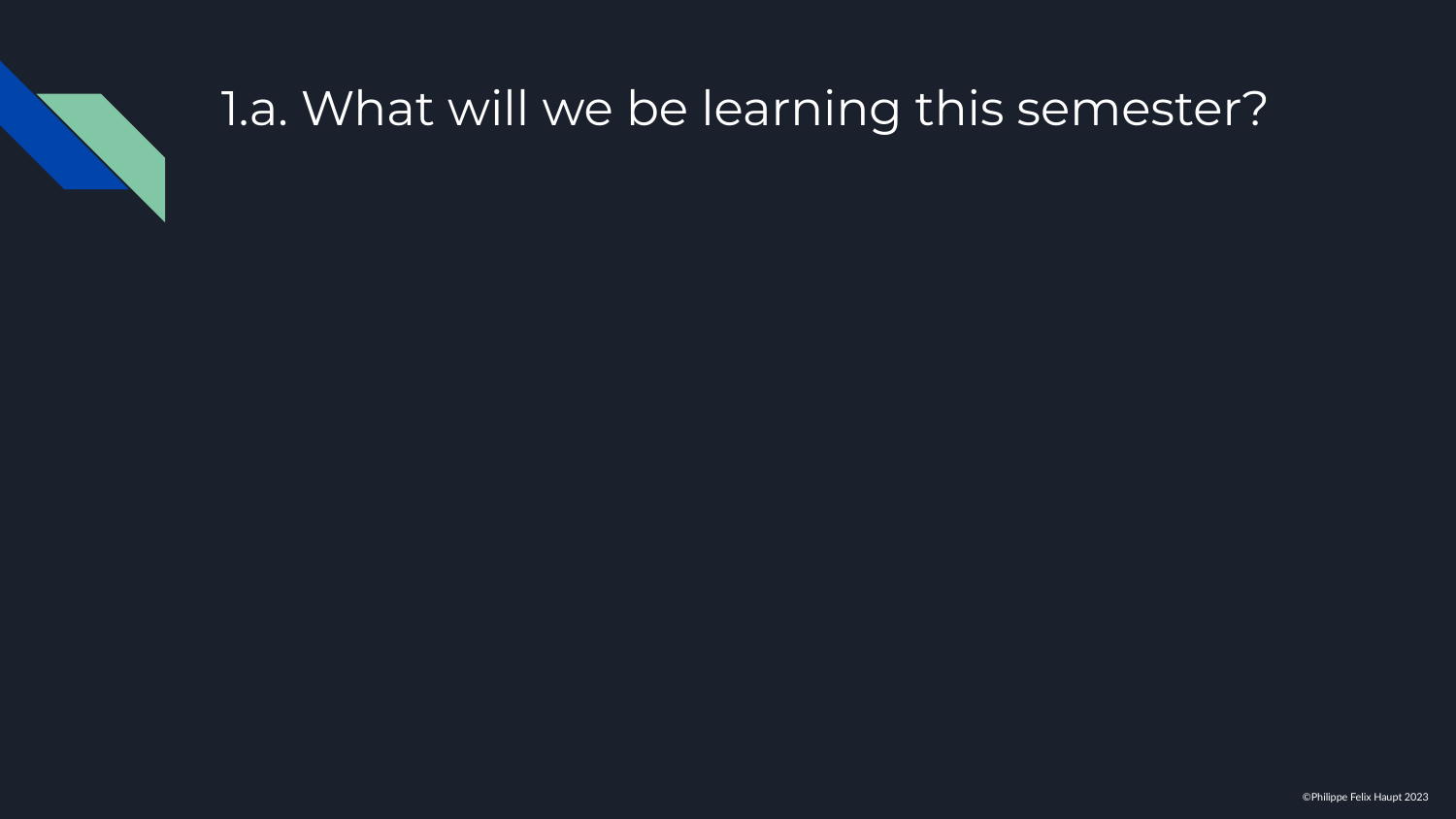

# 1.a. What will we be learning this semester?

©Philippe Felix Haupt 2023